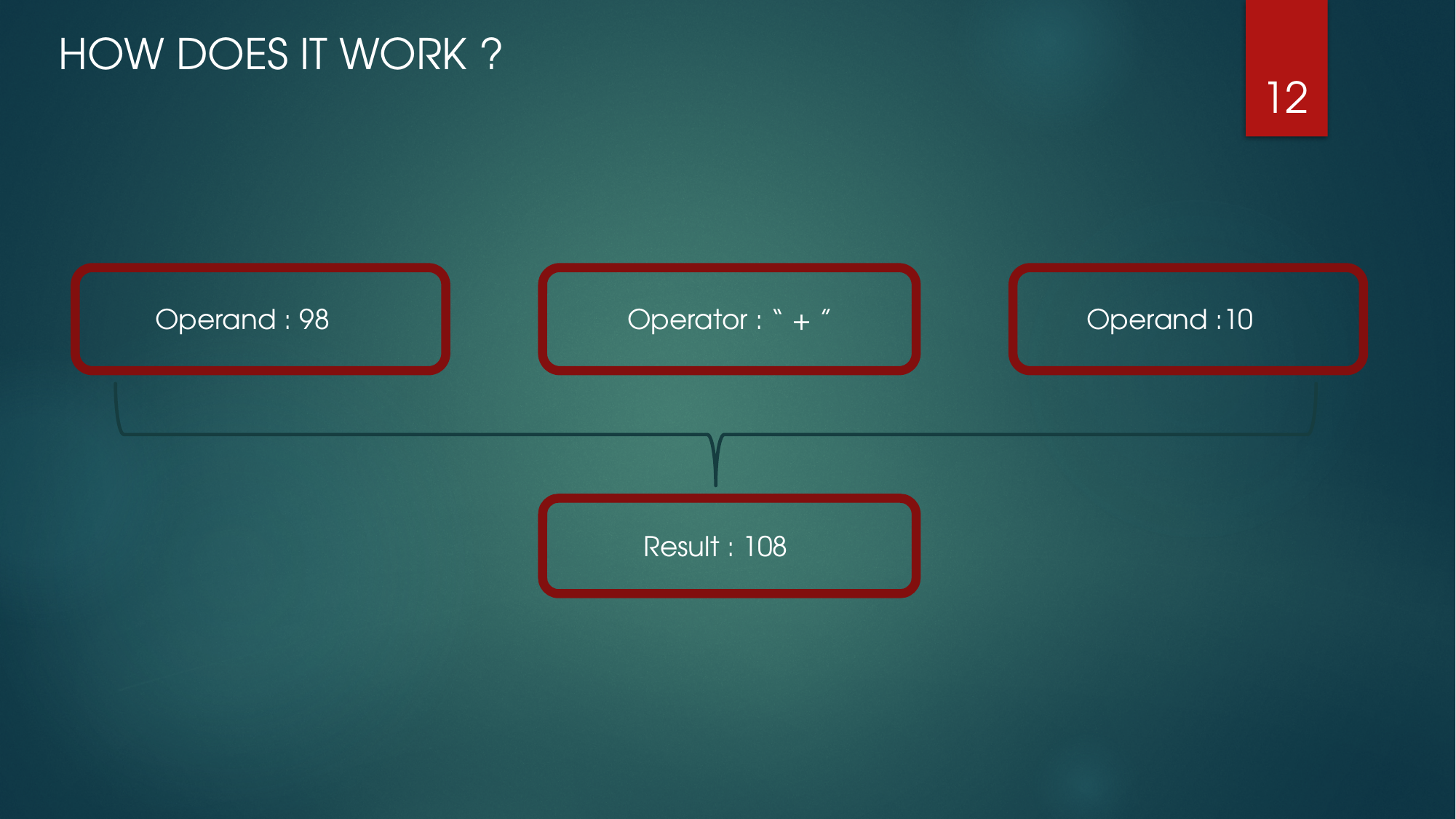

HOW DOES IT WORK ?
12

Operand : 98
Operator : “ + ”
Operand :10

Result : 108